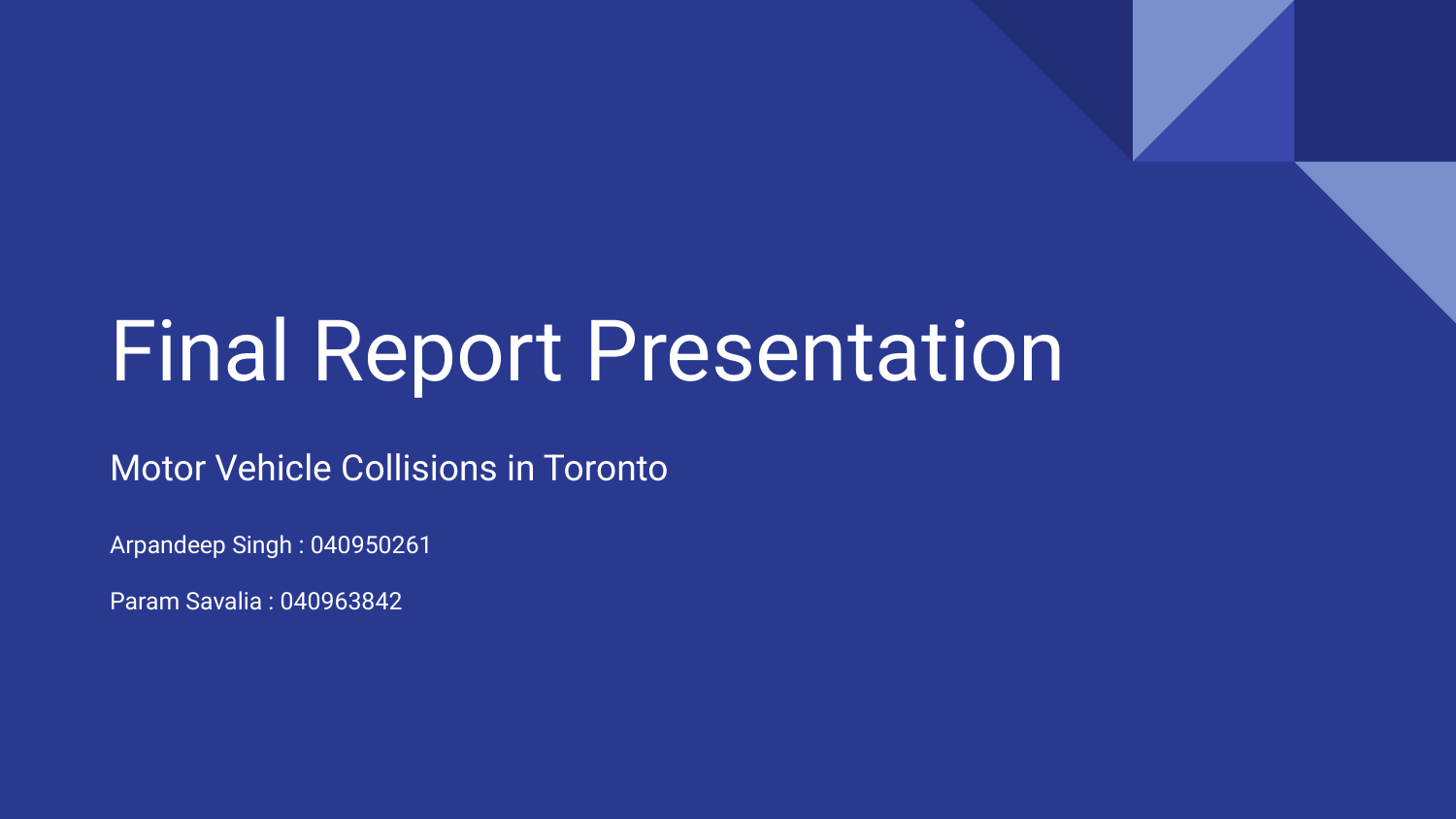

# Final Report Presentation
Motor Vehicle Collisions in Toronto
Arpandeep Singh : 040950261
Param Savalia : 040963842